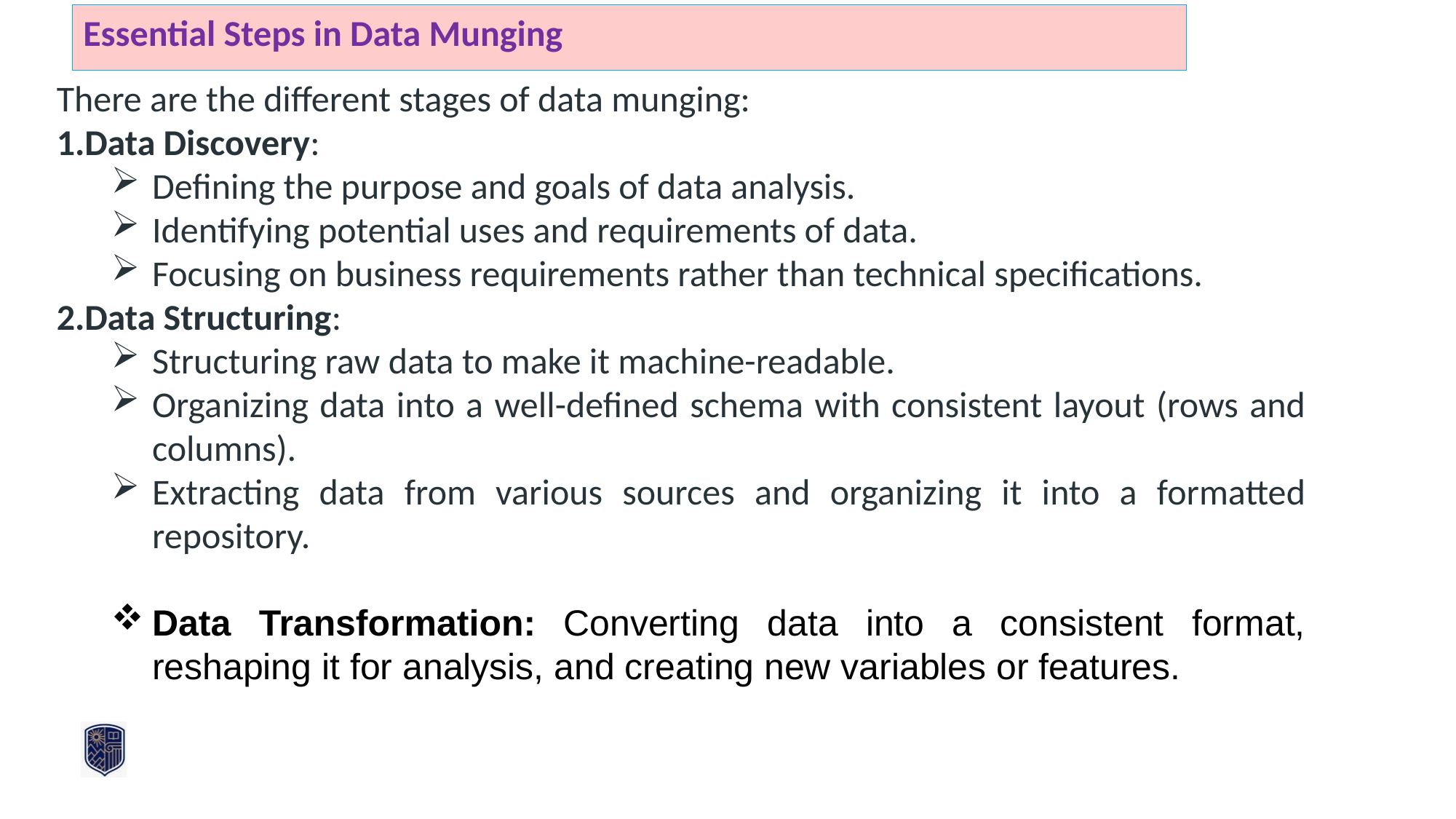

Essential Steps in Data Munging
There are the different stages of data munging:
Data Discovery:
Defining the purpose and goals of data analysis.
Identifying potential uses and requirements of data.
Focusing on business requirements rather than technical specifications.
Data Structuring:
Structuring raw data to make it machine-readable.
Organizing data into a well-defined schema with consistent layout (rows and columns).
Extracting data from various sources and organizing it into a formatted repository.

Data Transformation: Converting data into a consistent format, reshaping it for analysis, and creating new variables or features.